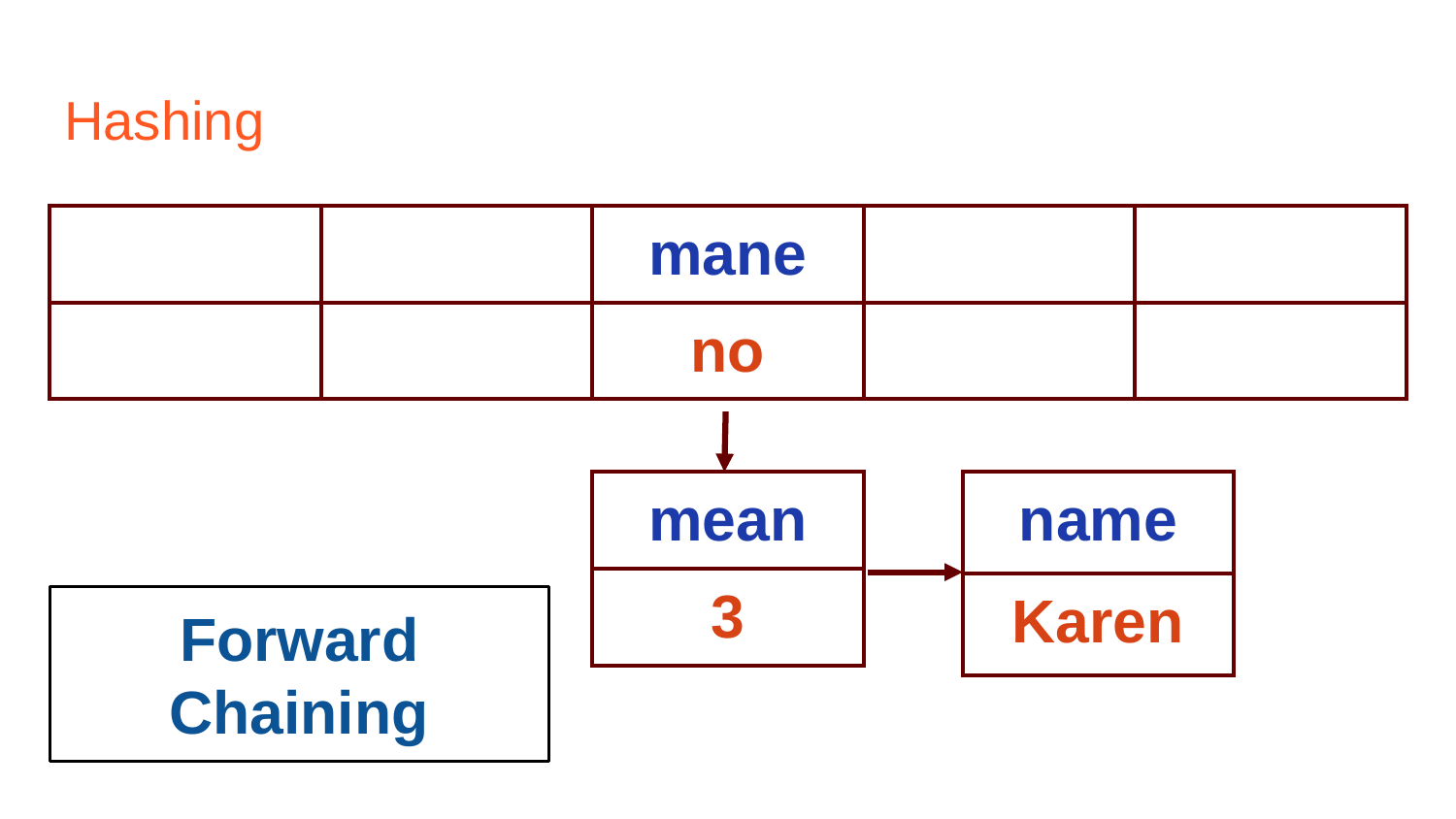

# Hashing
|  |  | mane |  |  |
| --- | --- | --- | --- | --- |
|  |  | no |  |  |
| mean |
| --- |
| 3 |
| name |
| --- |
| Karen |
Forward Chaining